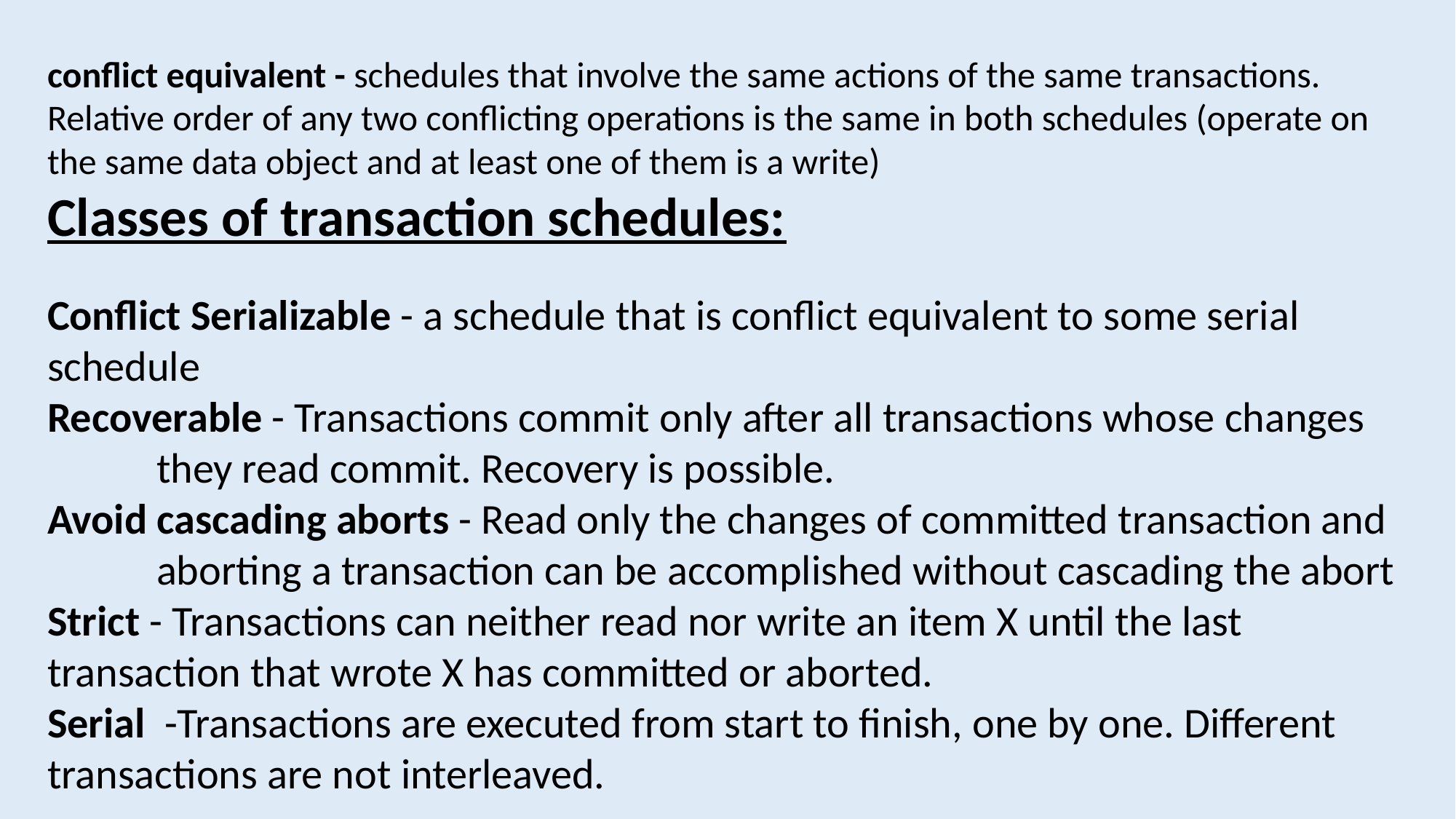

conflict equivalent - schedules that involve the same actions of the same transactions. Relative order of any two conflicting operations is the same in both schedules (operate on the same data object and at least one of them is a write)
Classes of transaction schedules:

Conflict Serializable - a schedule that is conflict equivalent to some serial 	schedule
Recoverable - Transactions commit only after all transactions whose changes 	they read commit. Recovery is possible.
Avoid cascading aborts - Read only the changes of committed transaction and 	aborting a transaction can be accomplished without cascading the abort
Strict - Transactions can neither read nor write an item X until the last 	transaction that wrote X has committed or aborted.
Serial  -Transactions are executed from start to finish, one by one. Different 	transactions are not interleaved.